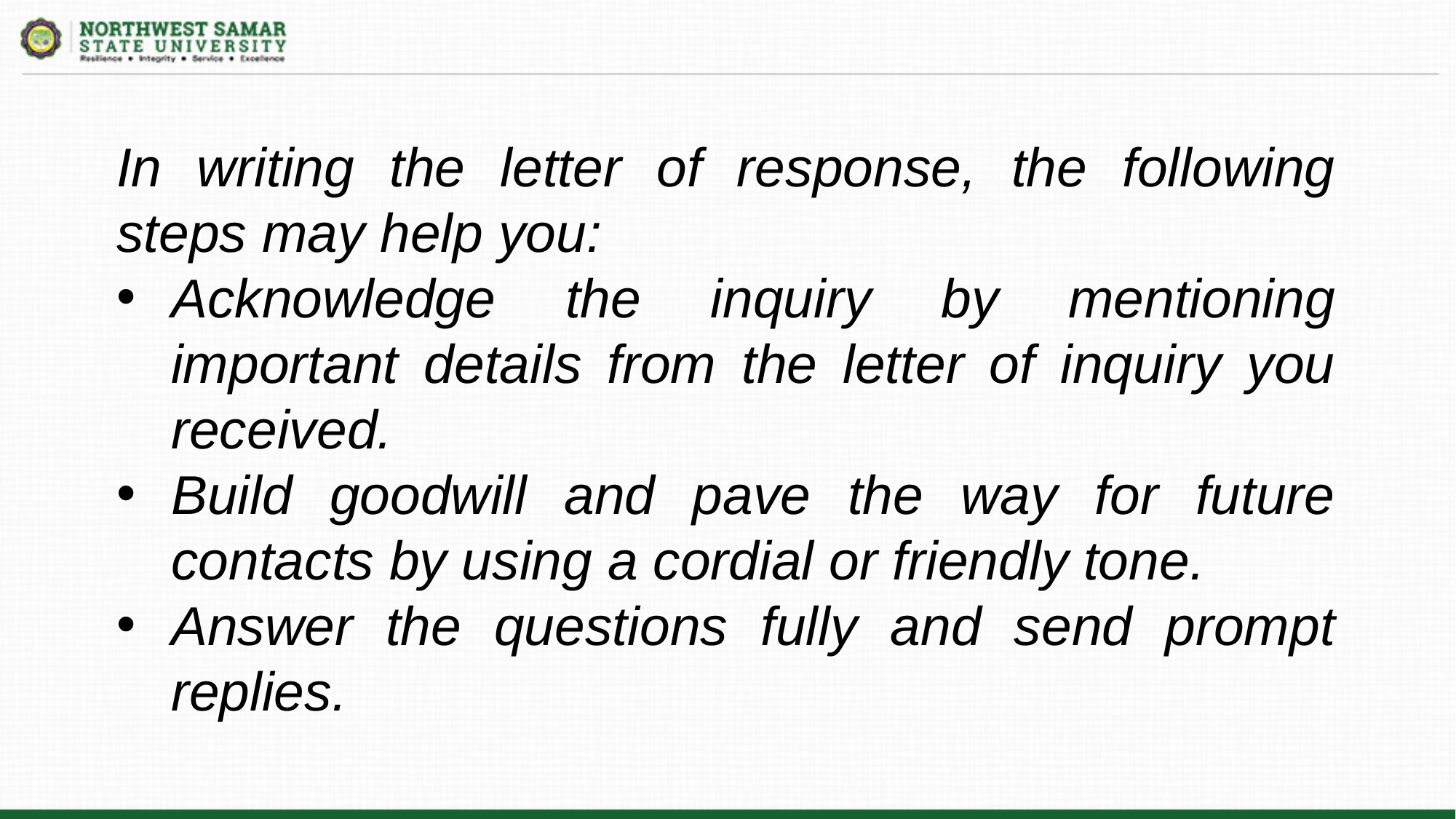

In writing the letter of response, the following steps may help you:
Acknowledge the inquiry by mentioning important details from the letter of inquiry you received.
Build goodwill and pave the way for future contacts by using a cordial or friendly tone.
Answer the questions fully and send prompt replies.